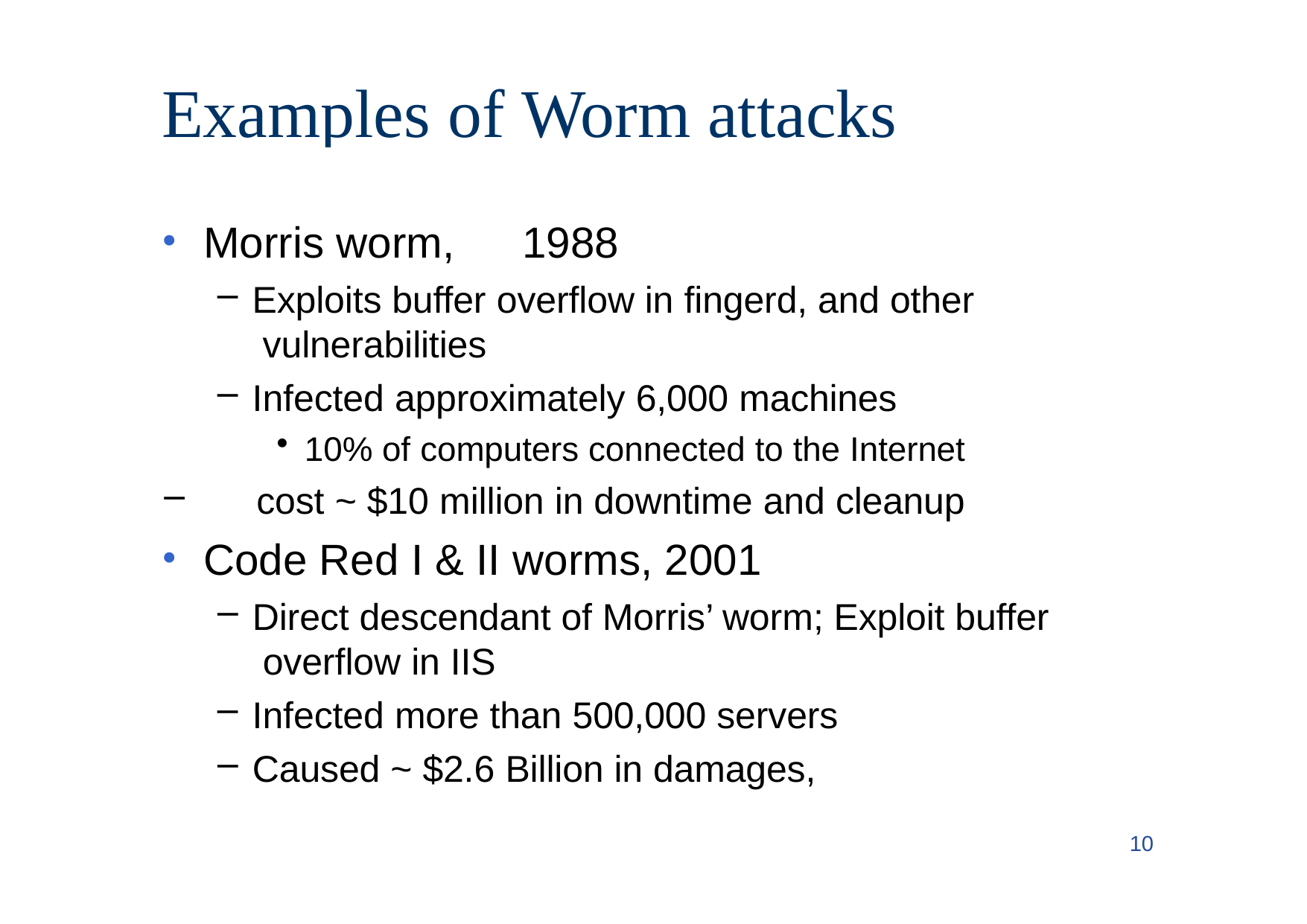

# Examples of Worm attacks

Morris worm,	1988
Exploits buffer overflow in fingerd, and other  vulnerabilities
Infected approximately 6,000 machines
10% of computers connected to the Internet
cost ~ $10 million in downtime and cleanup
Code Red I & II worms, 2001
Direct descendant of Morris’ worm; Exploit buffer  overflow in IIS
Infected more than 500,000 servers
Caused ~ $2.6 Billion in damages,
10